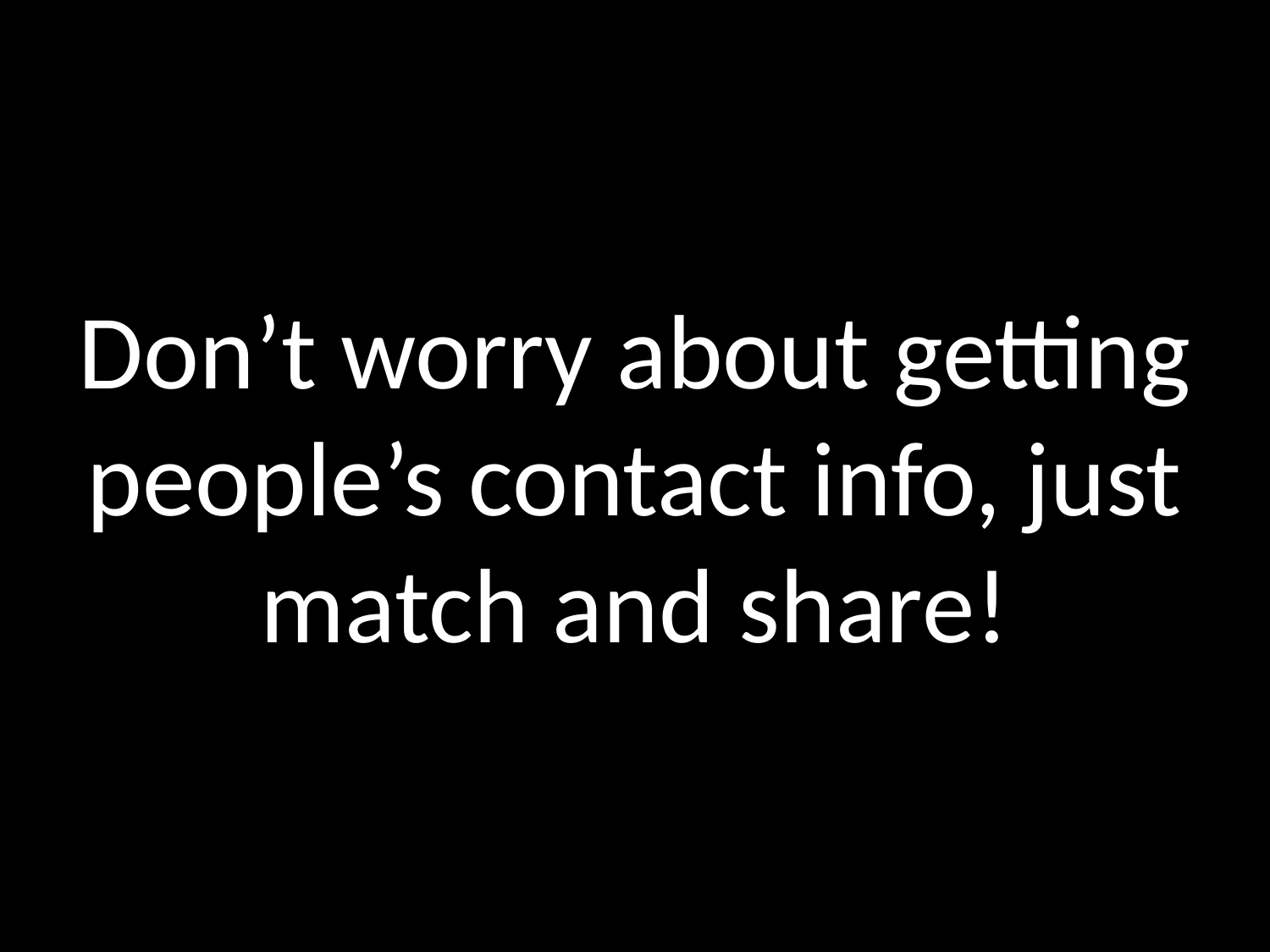

Don’t worry about getting people’s contact info, just match and share!